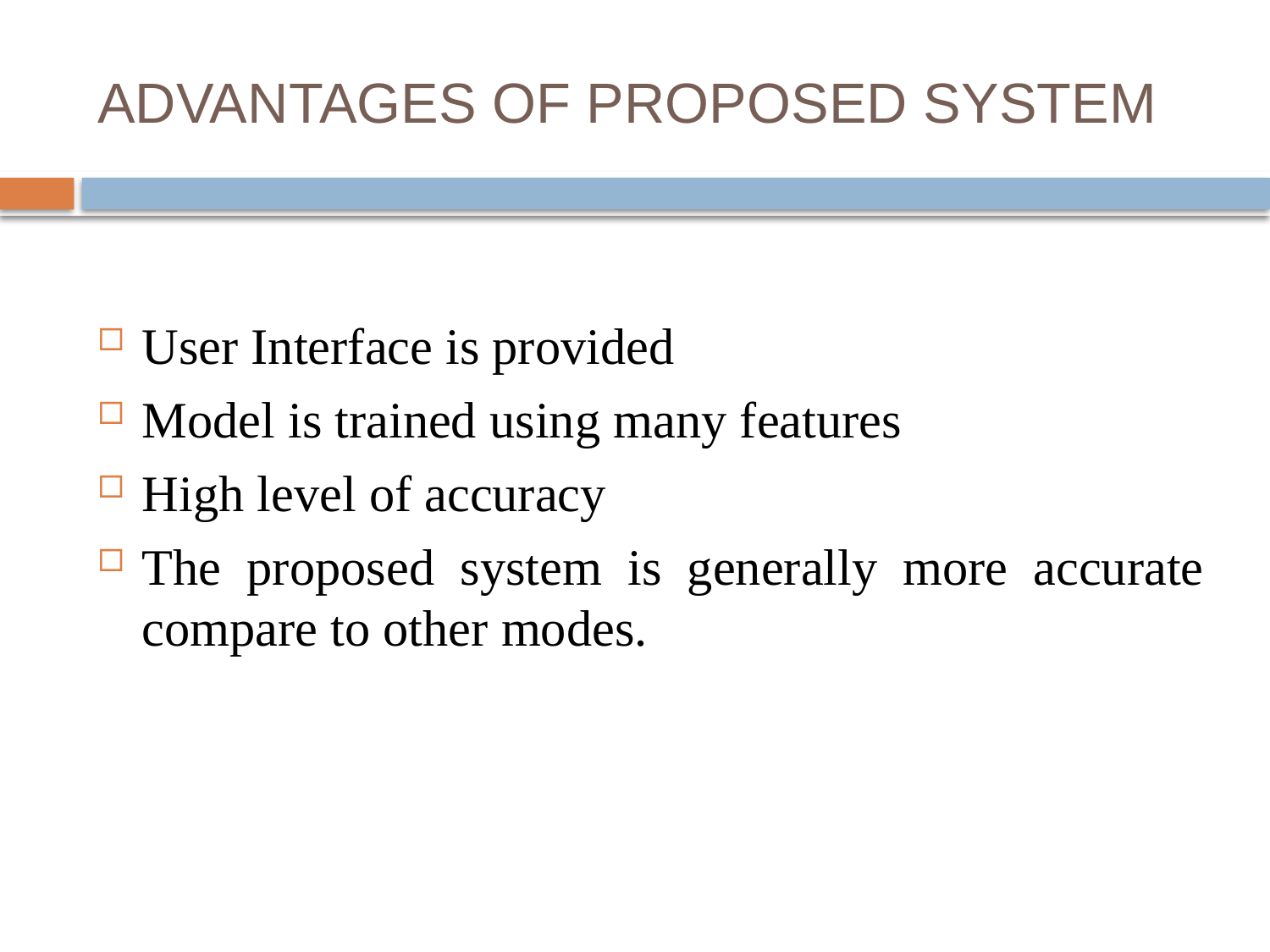

# ADVANTAGES OF PROPOSED SYSTEM
User Interface is provided
Model is trained using many features
High level of accuracy
The proposed system is generally more accurate compare to other modes.